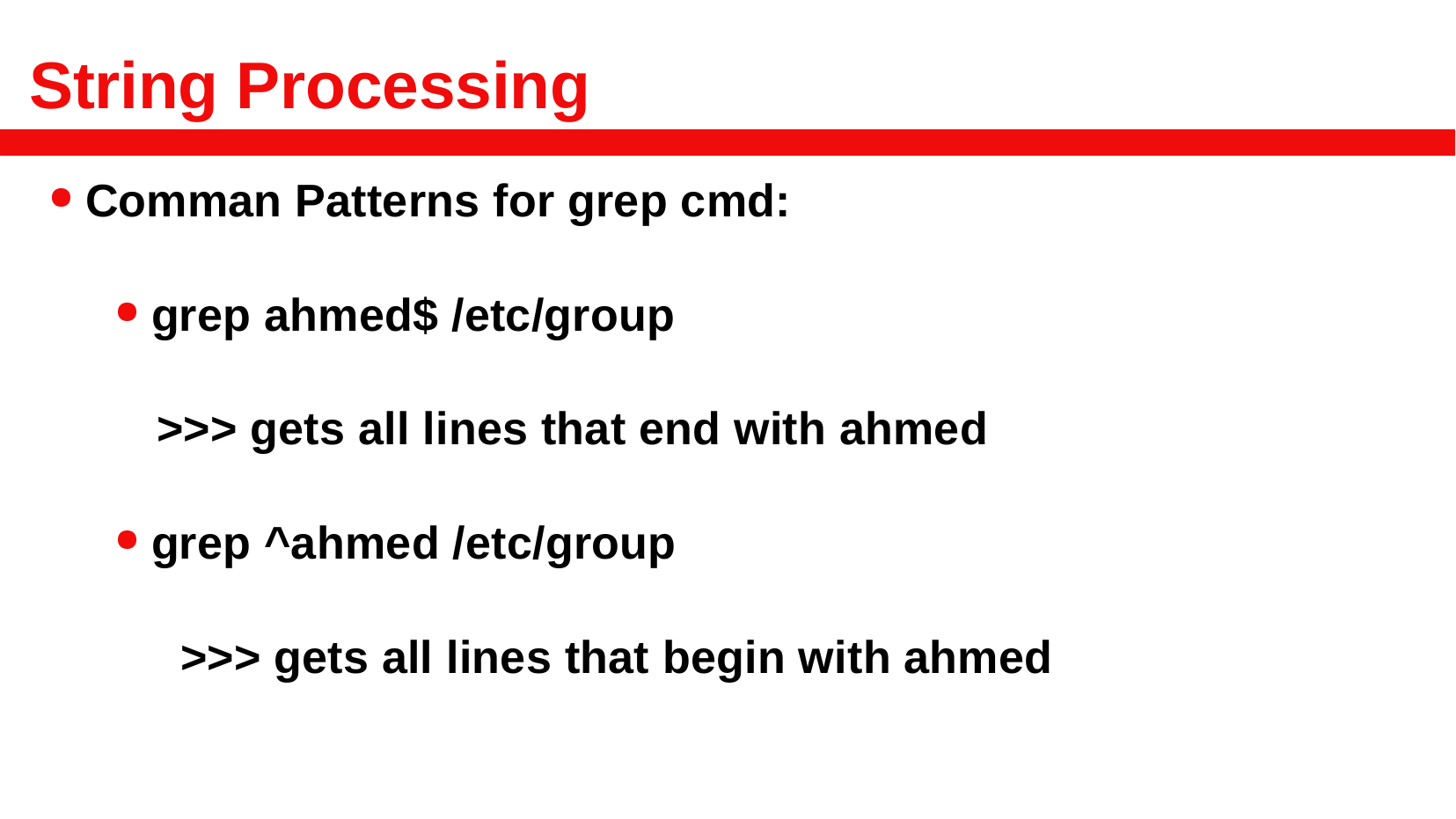

# String Processing

Comman Patterns for grep cmd:

grep ahmed$ /etc/group

	>>> gets all lines that end with ahmed

grep ^ahmed /etc/group

>>> gets all lines that begin with ahmed